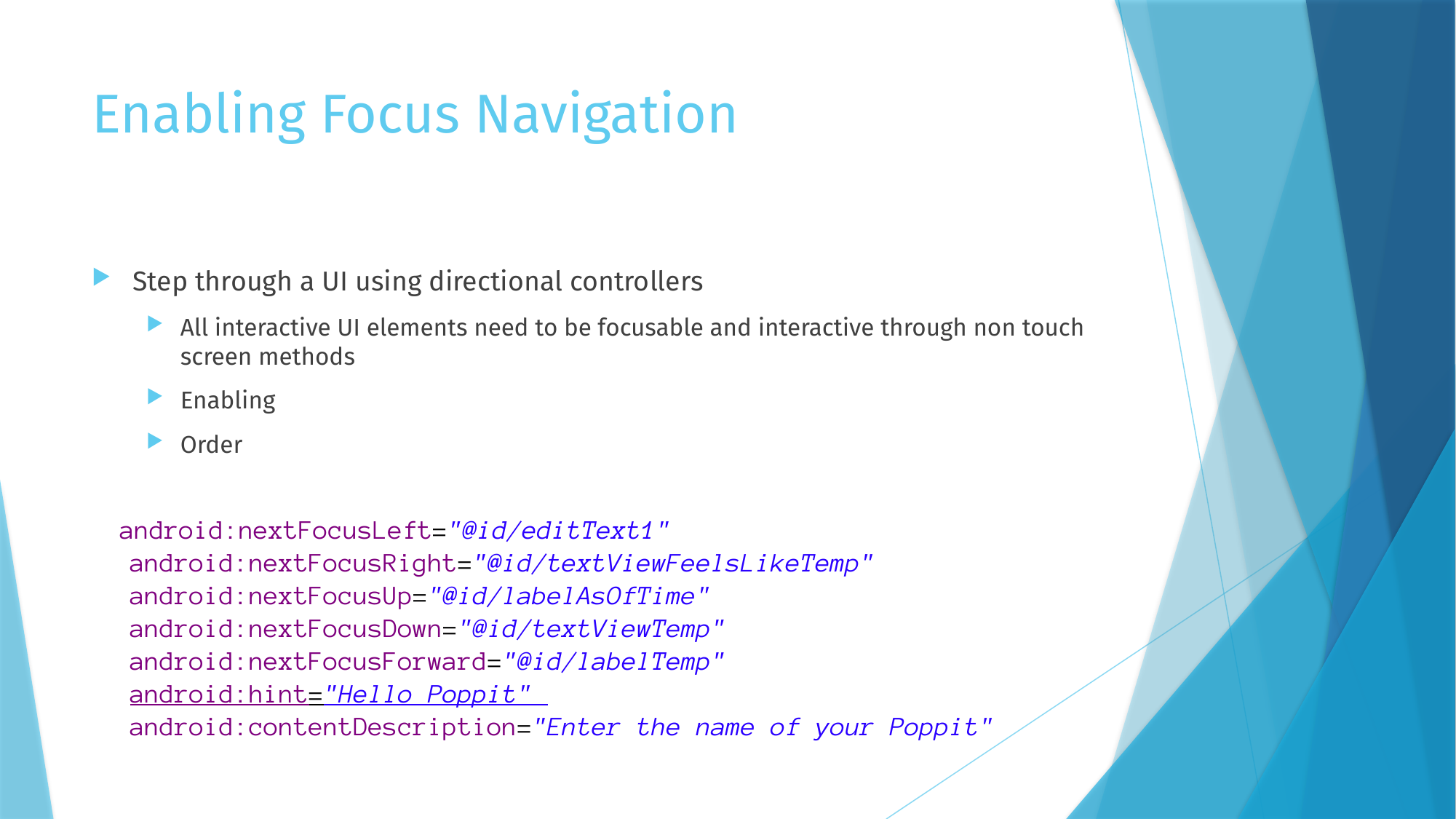

# Enabling Focus Navigation
Step through a UI using directional controllers
All interactive UI elements need to be focusable and interactive through non touch screen methods
Enabling
Order
	android:nextFocusLeft="@id/editText1"
        android:nextFocusRight="@id/textViewFeelsLikeTemp"
        android:nextFocusUp="@id/labelAsOfTime"
        android:nextFocusDown="@id/textViewTemp"
        android:nextFocusForward="@id/labelTemp"
        android:hint="Hello Poppit"
        android:contentDescription="Enter the name of your Poppit"